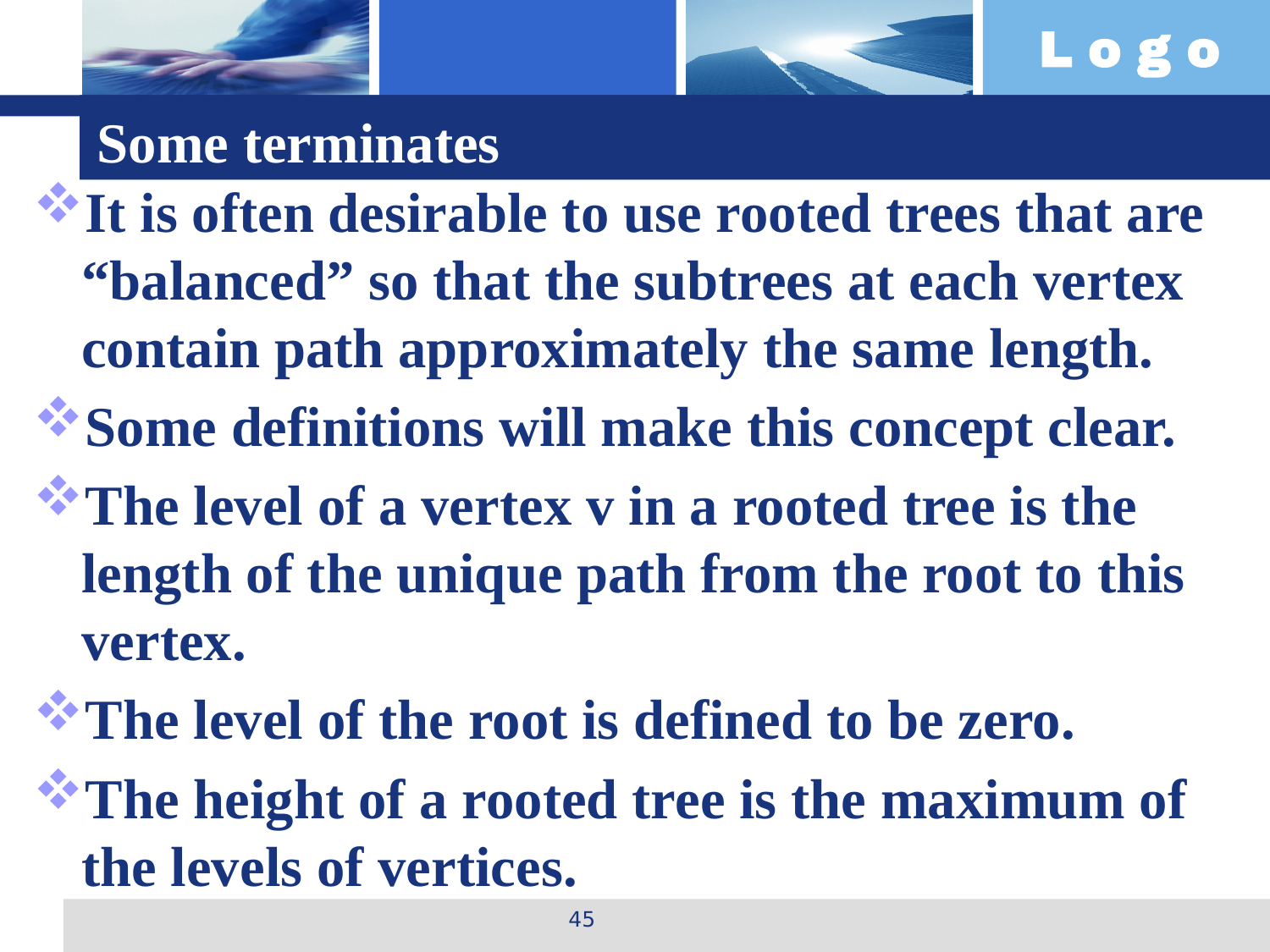

# Some terminates
It is often desirable to use rooted trees that are “balanced” so that the subtrees at each vertex contain path approximately the same length.
Some definitions will make this concept clear.
The level of a vertex v in a rooted tree is the length of the unique path from the root to this vertex.
The level of the root is defined to be zero.
The height of a rooted tree is the maximum of the levels of vertices.
45